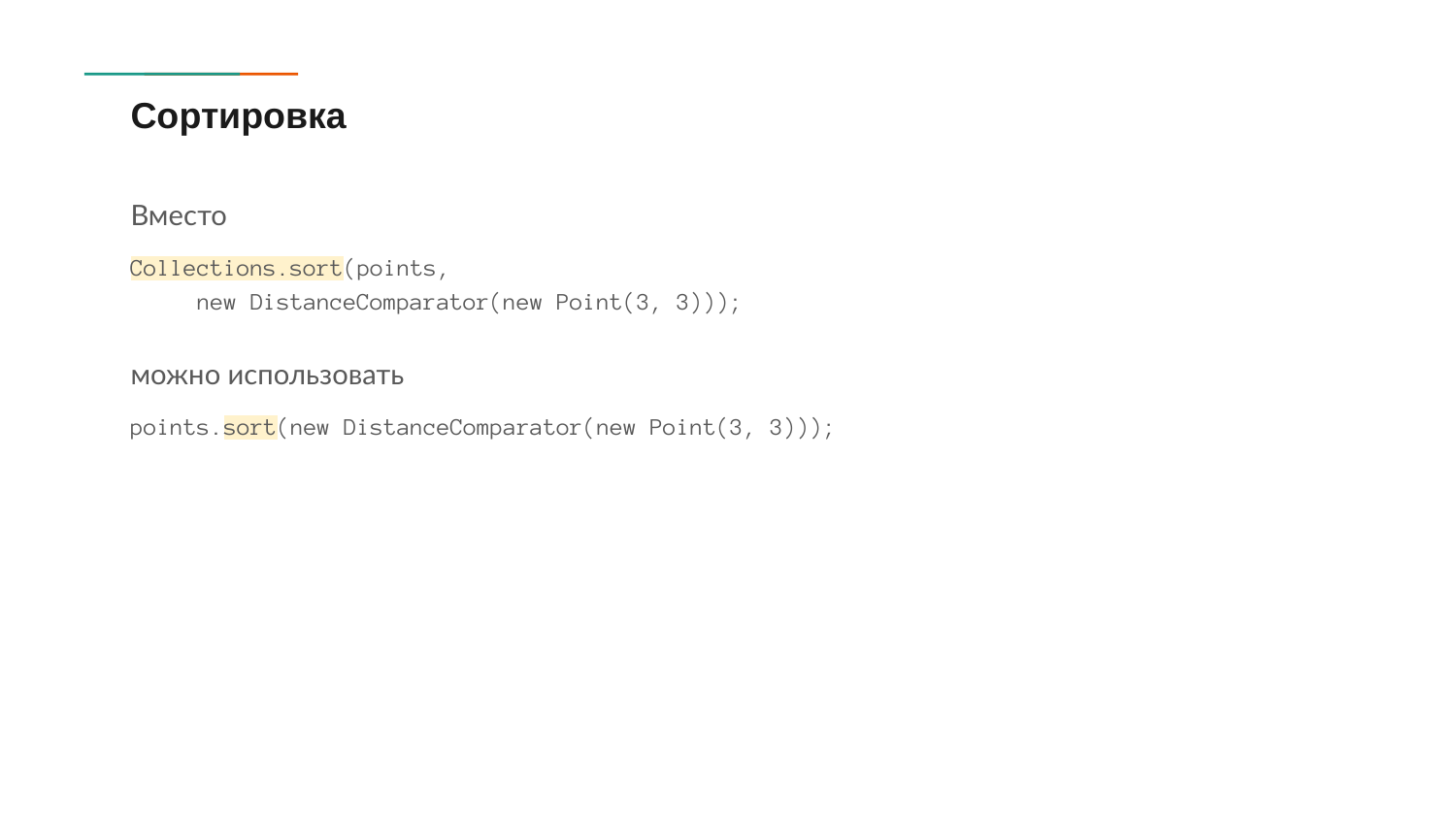

# Сортировка
Вместо
Collections.sort(points,
     new DistanceComparator(new Point(3, 3)));

можно использовать
points.sort(new DistanceComparator(new Point(3, 3)));